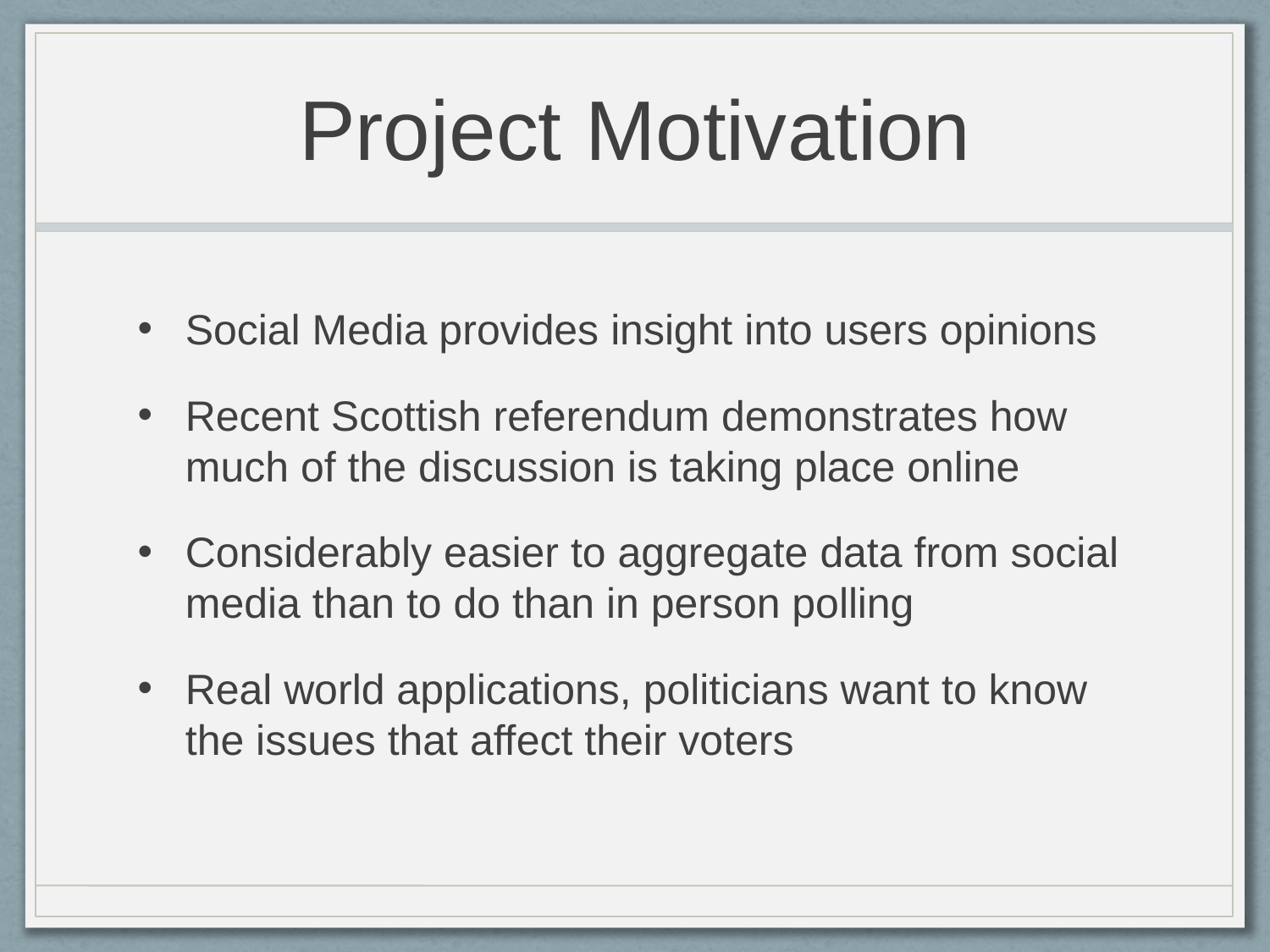

# Project Motivation
Social Media provides insight into users opinions
Recent Scottish referendum demonstrates how much of the discussion is taking place online
Considerably easier to aggregate data from social media than to do than in person polling
Real world applications, politicians want to know the issues that affect their voters